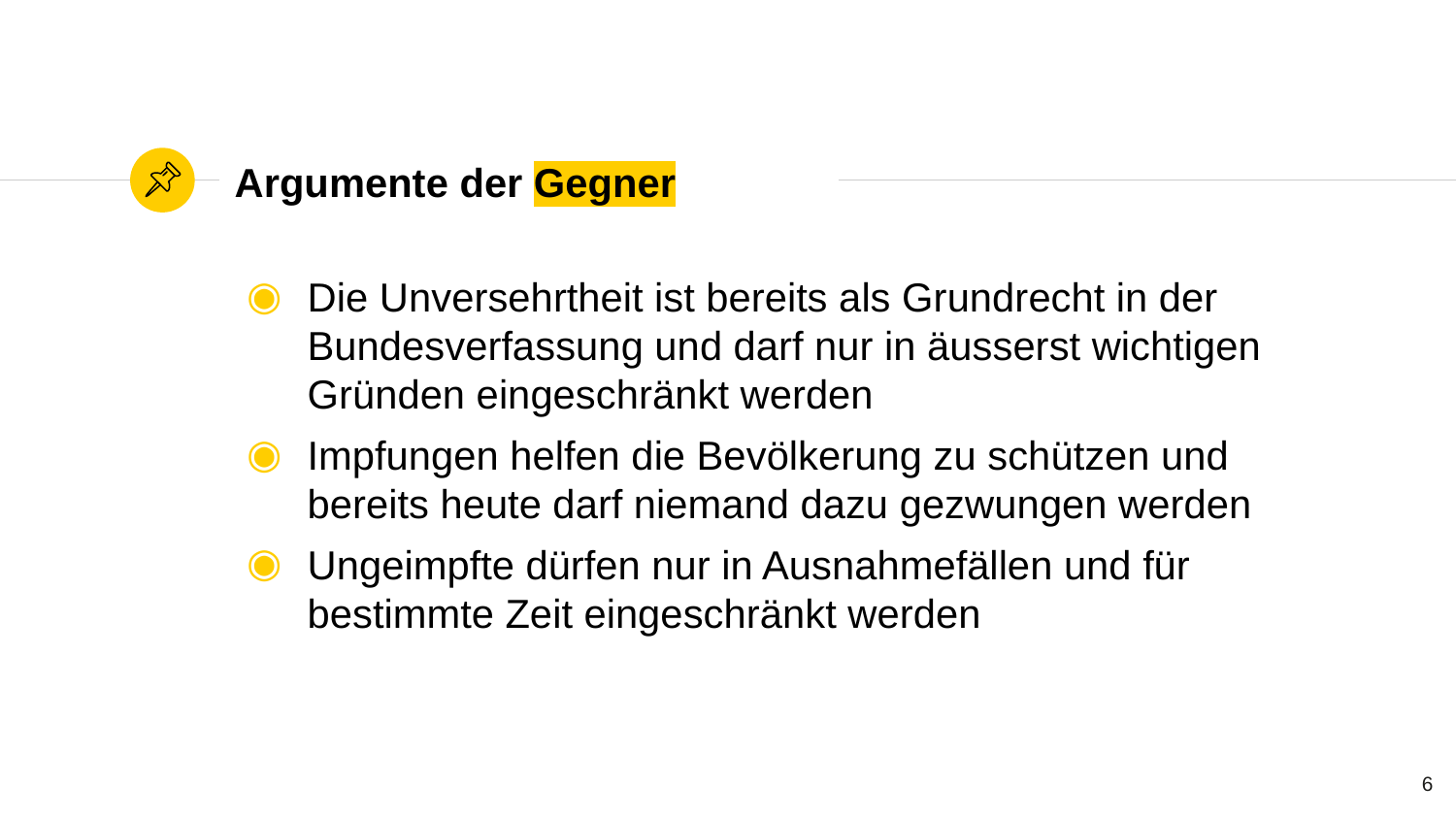

# Argumente der Gegner

Die Unversehrtheit ist bereits als Grundrecht in der Bundesverfassung und darf nur in äusserst wichtigen Gründen eingeschränkt werden
Impfungen helfen die Bevölkerung zu schützen und bereits heute darf niemand dazu gezwungen werden
Ungeimpfte dürfen nur in Ausnahmefällen und für bestimmte Zeit eingeschränkt werden
6